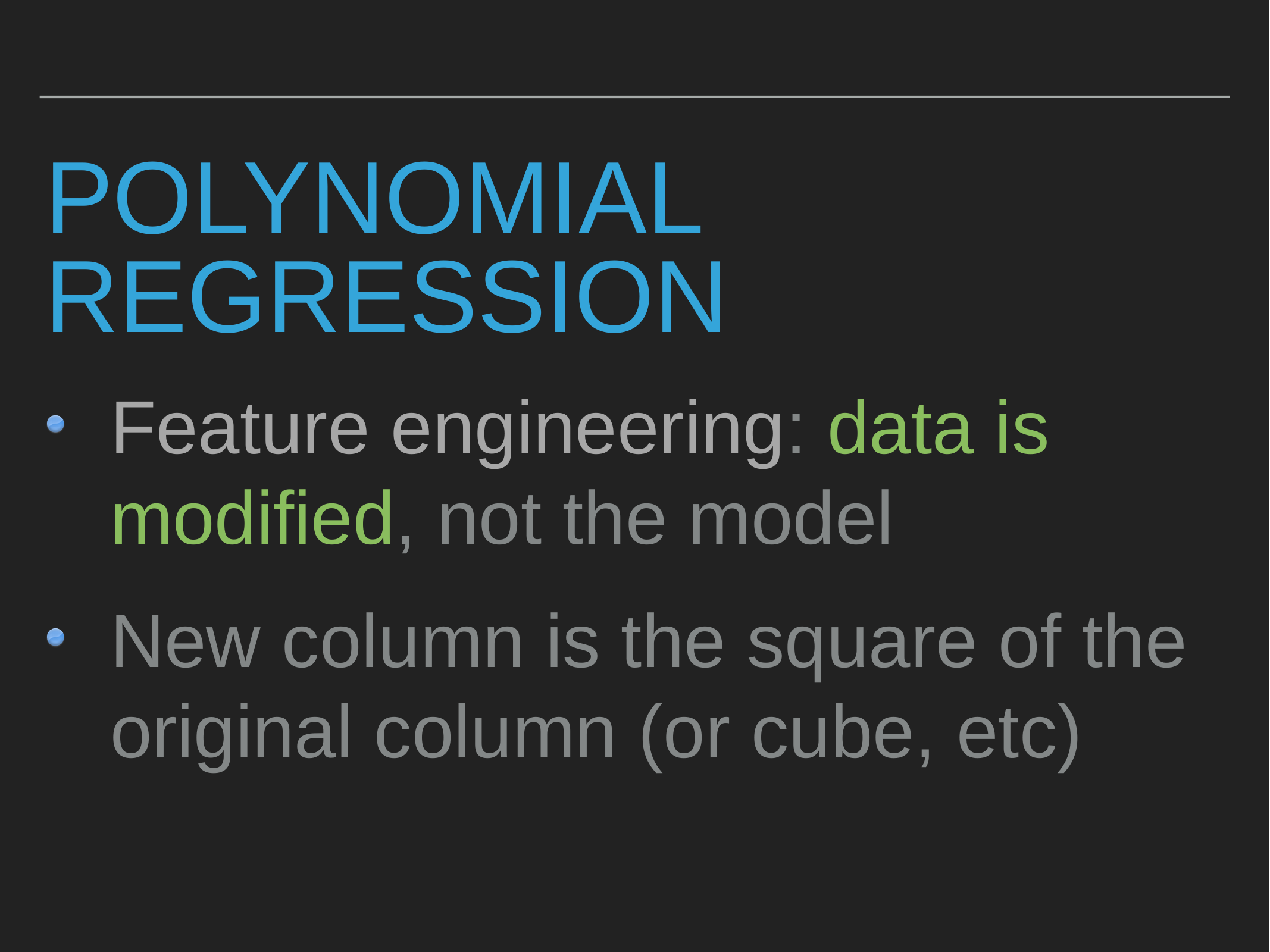

# Polynomial Regression

Feature engineering: data is modified, not the model
New column is the square of the original column (or cube, etc)